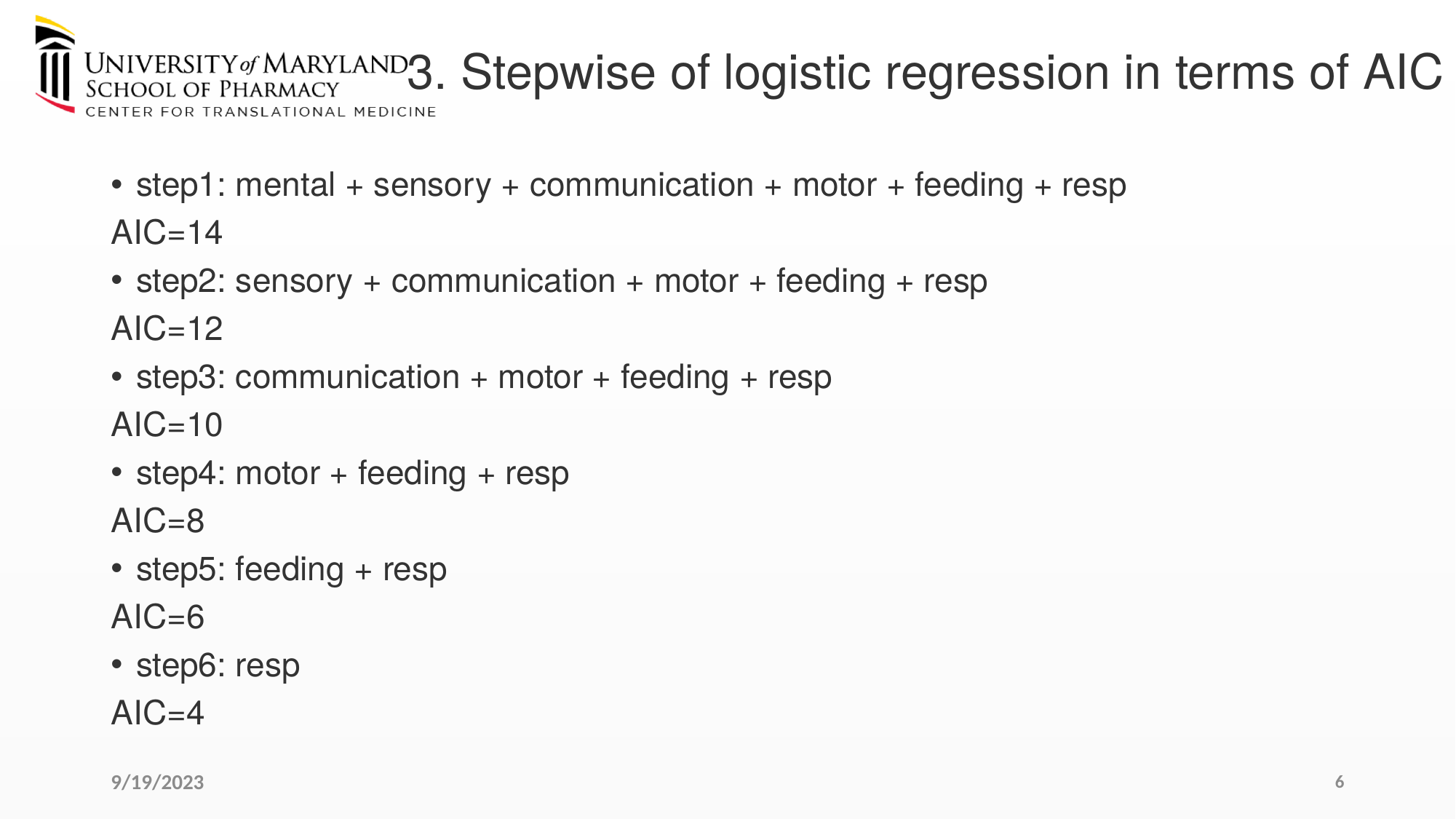

# 3. Stepwise of logistic regression in terms of AIC
step1: mental + sensory + communication + motor + feeding + resp
AIC=14
step2: sensory + communication + motor + feeding + resp
AIC=12
step3: communication + motor + feeding + resp
AIC=10
step4: motor + feeding + resp
AIC=8
step5: feeding + resp
AIC=6
step6: resp
AIC=4
9/19/2023
6